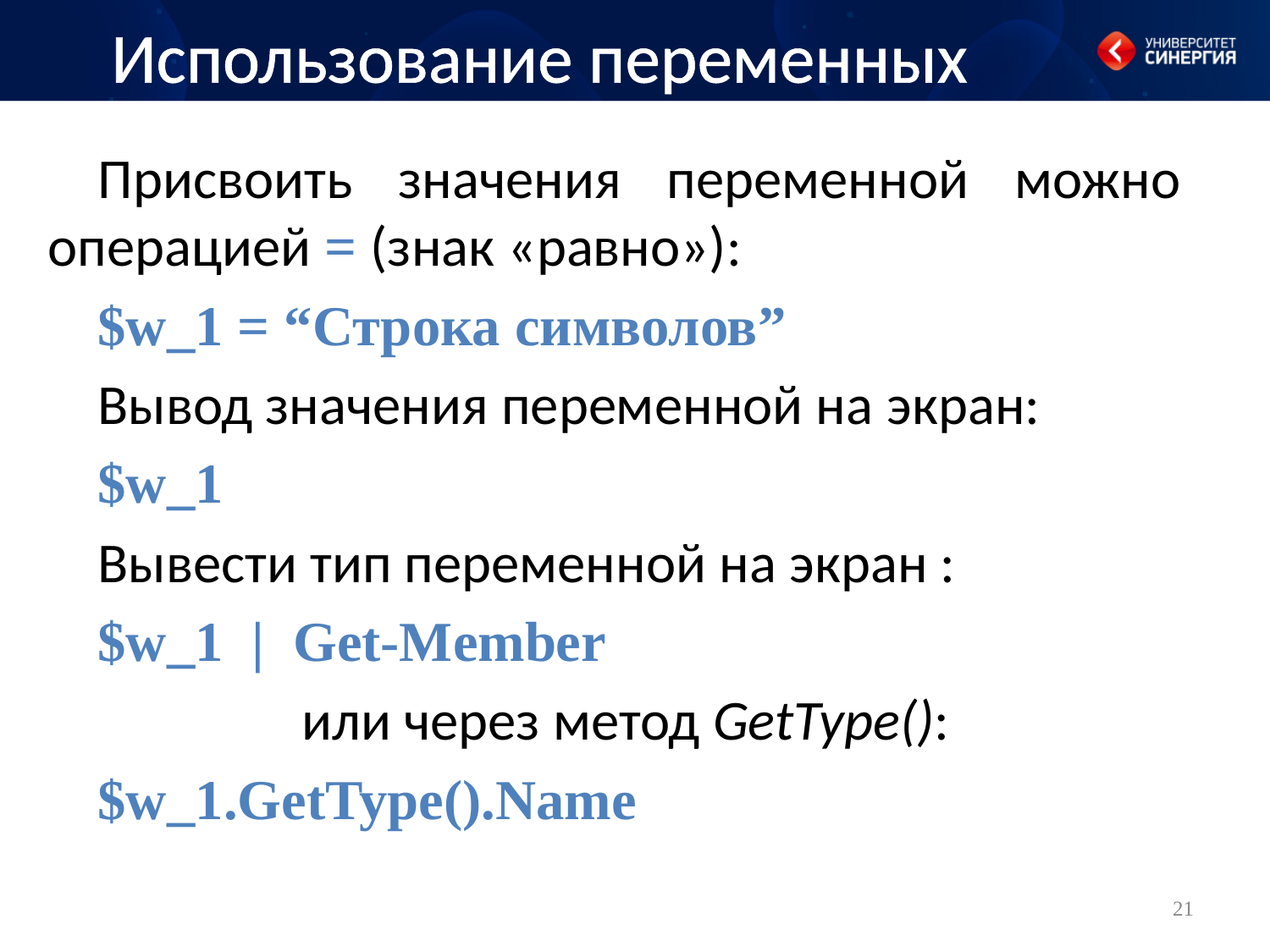

# Использование переменных
Присвоить значения переменной можно  операцией = (знак «равно»):
$w_1 = “Строка символов”
Вывод значения переменной на экран:
$w_1
Вывести тип переменной на экран :
$w_1  |  Get-Member
		или через метод GetType():
$w_1.GetType().Name

21